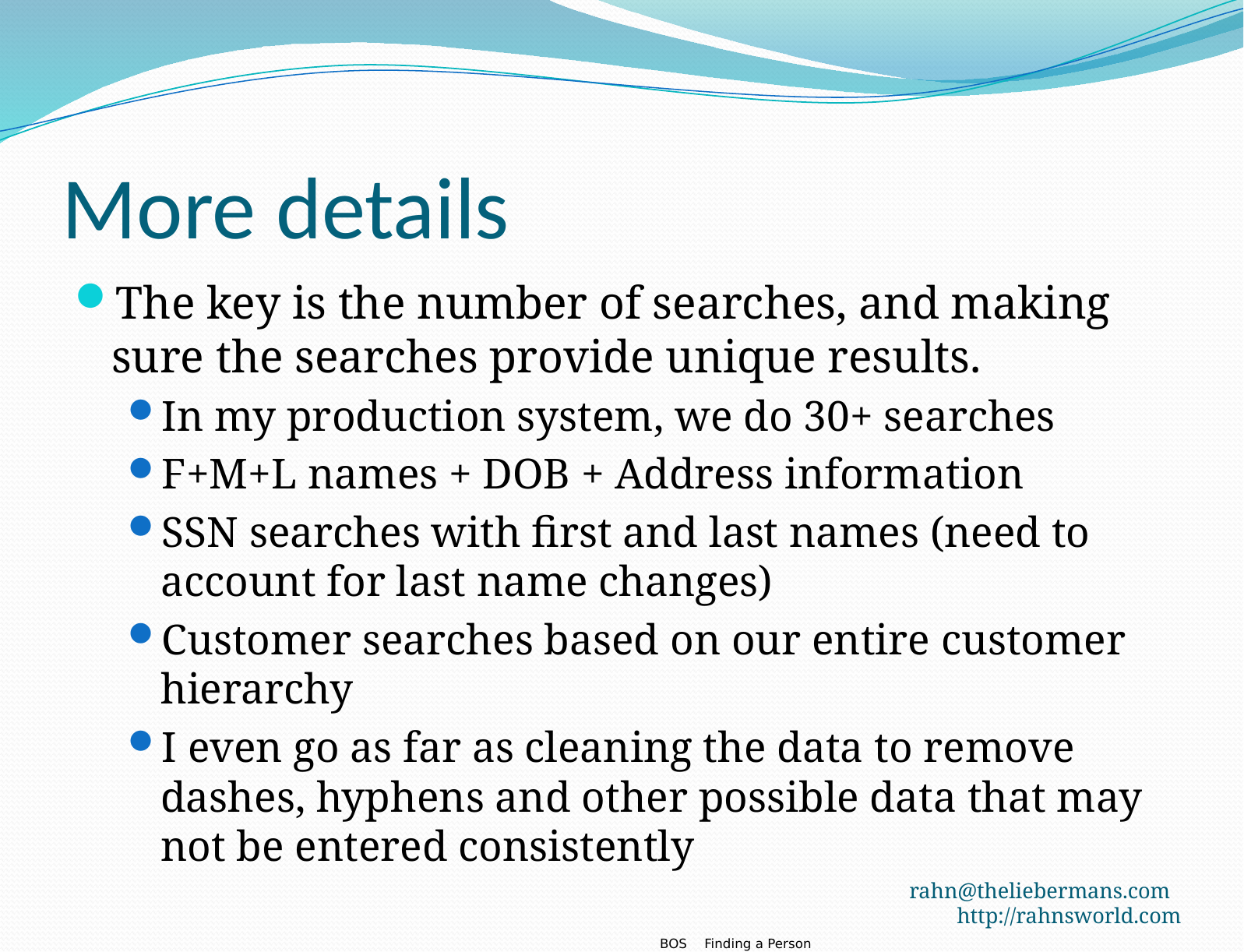

# More details
The key is the number of searches, and making sure the searches provide unique results.
In my production system, we do 30+ searches
F+M+L names + DOB + Address information
SSN searches with first and last names (need to account for last name changes)
Customer searches based on our entire customer hierarchy
I even go as far as cleaning the data to remove dashes, hyphens and other possible data that may not be entered consistently
rahn@theliebermans.com   http://rahnsworld.com